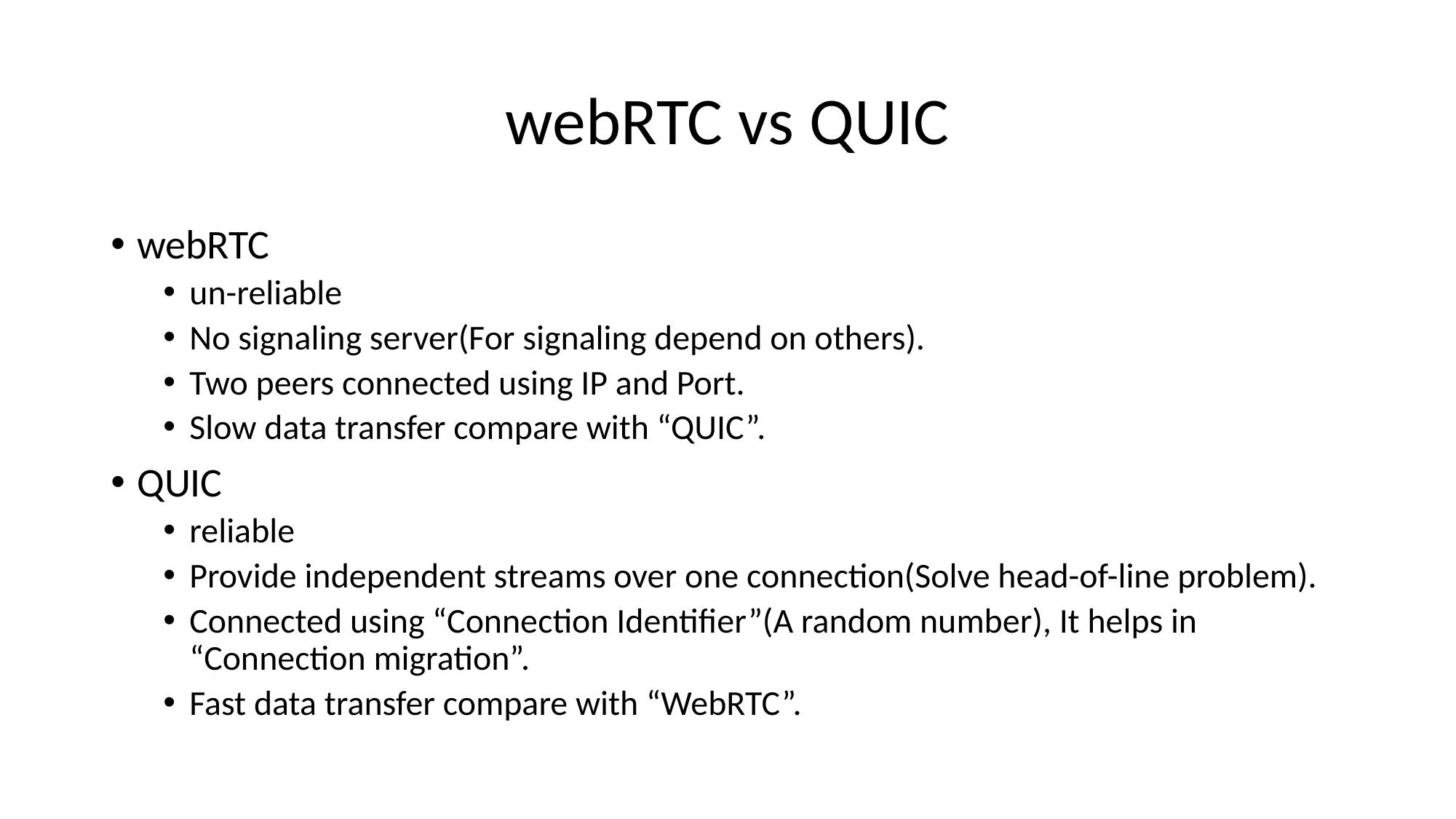

# webRTC vs QUIC
webRTC
un-reliable
No signaling server(For signaling depend on others).
Two peers connected using IP and Port.
Slow data transfer compare with “QUIC”.
QUIC
reliable
Provide independent streams over one connection(Solve head-of-line problem).
Connected using “Connection Identifier”(A random number), It helps in “Connection migration”.
Fast data transfer compare with “WebRTC”.